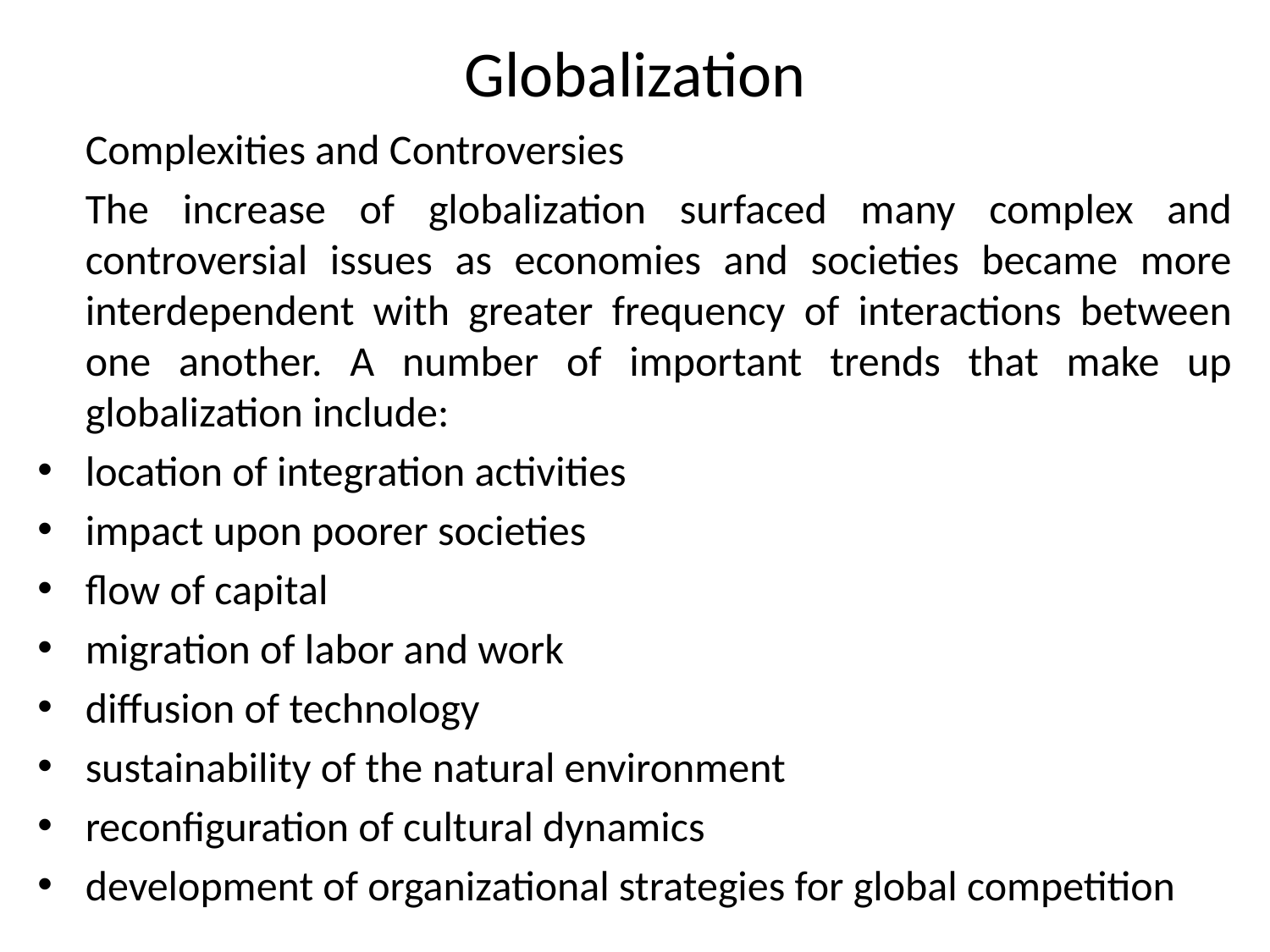

# Globalization
	Complexities and Controversies
	The increase of globalization surfaced many complex and controversial issues as economies and societies became more interdependent with greater frequency of interactions between one another. A number of important trends that make up globalization include:
location of integration activities
impact upon poorer societies
flow of capital
migration of labor and work
diffusion of technology
sustainability of the natural environment
reconfiguration of cultural dynamics
development of organizational strategies for global competition